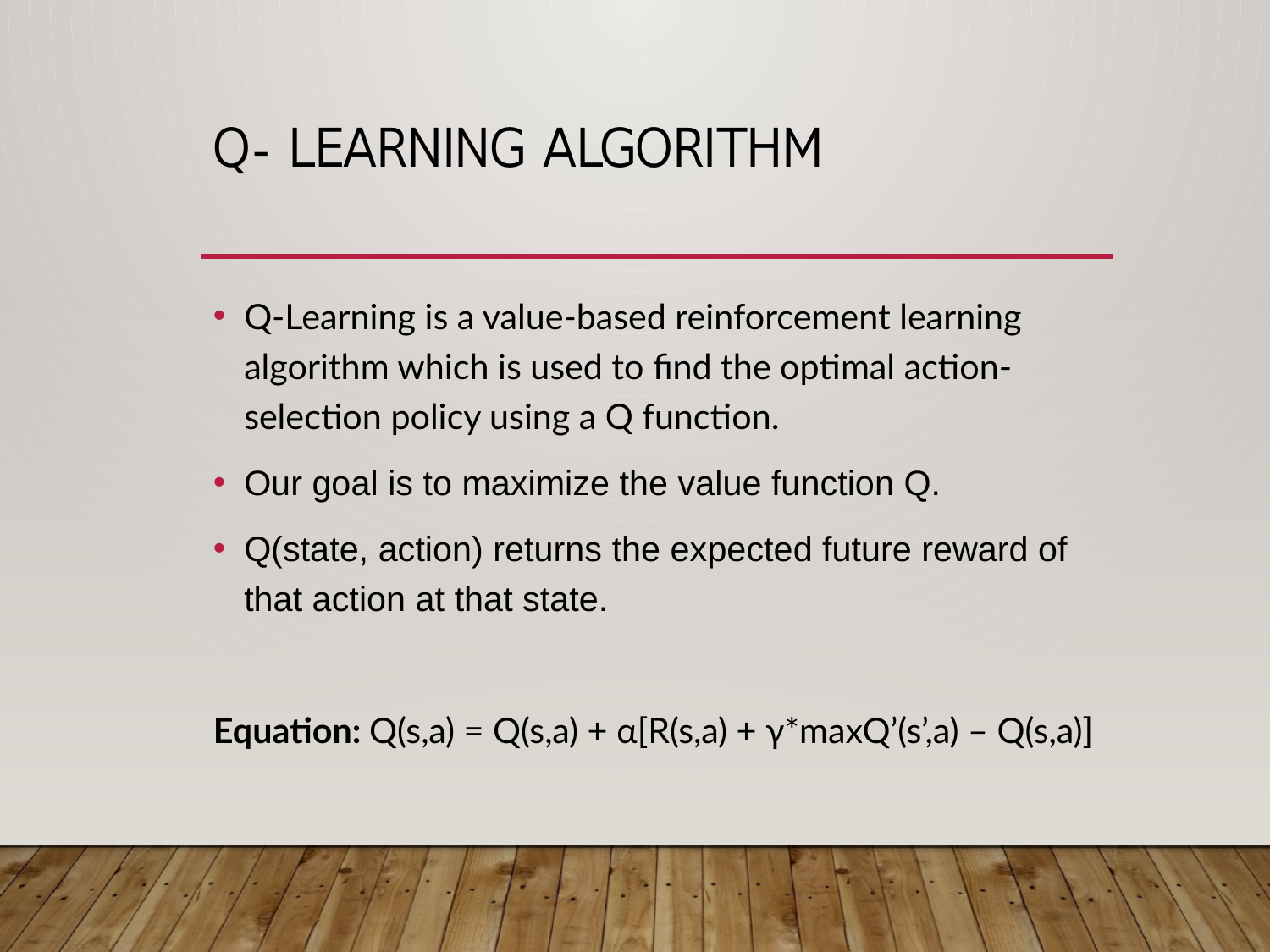

# Q- Learning Algorithm
Q-Learning is a value-based reinforcement learning algorithm which is used to find the optimal action-selection policy using a Q function.
Our goal is to maximize the value function Q.
Q(state, action) returns the expected future reward of that action at that state.

Equation: Q(s,a) = Q(s,a) + α[R(s,a) + γ*maxQ’(s’,a) – Q(s,a)]